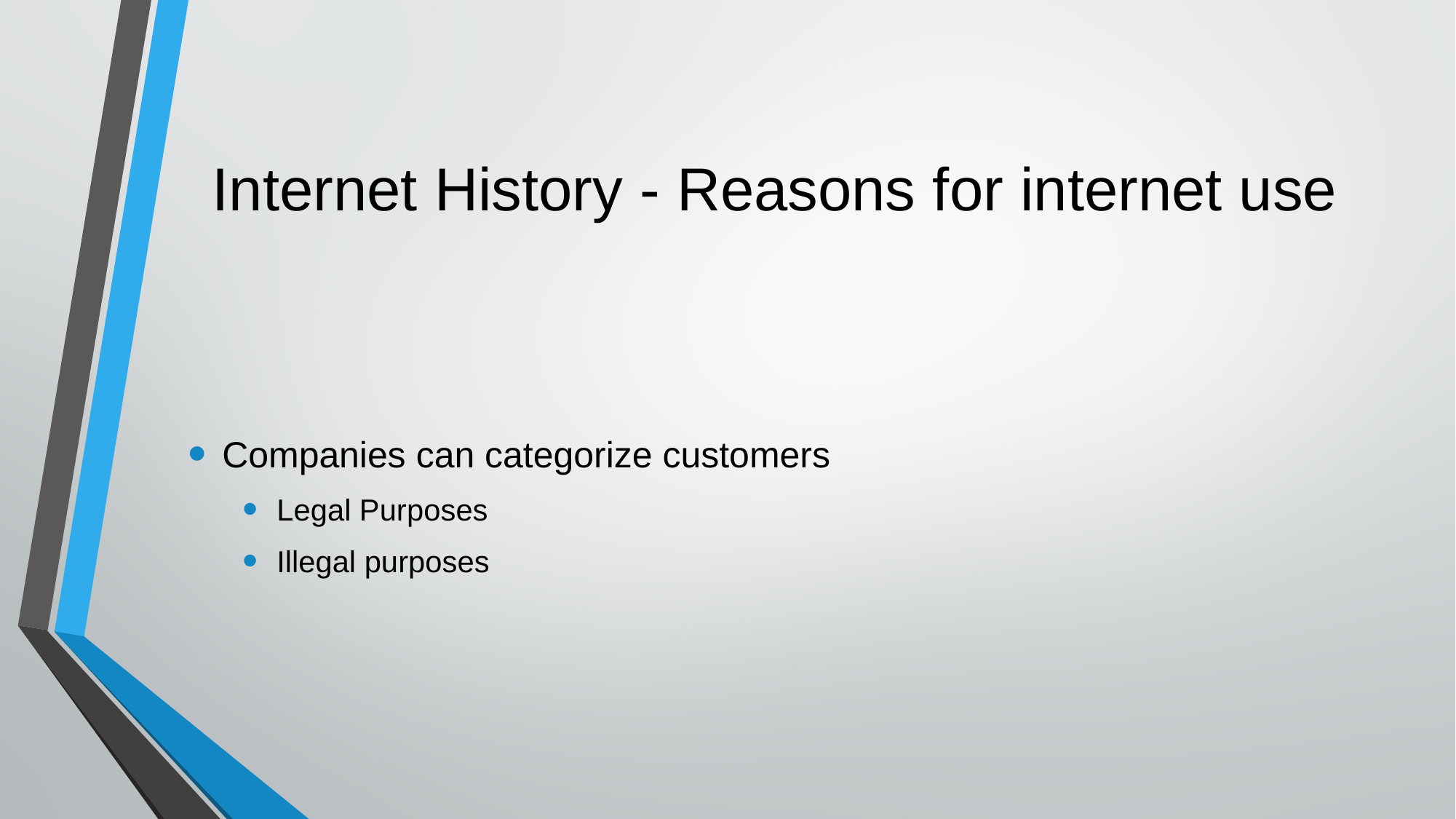

# Internet History - Reasons for internet use
Companies can categorize customers
Legal Purposes
Illegal purposes